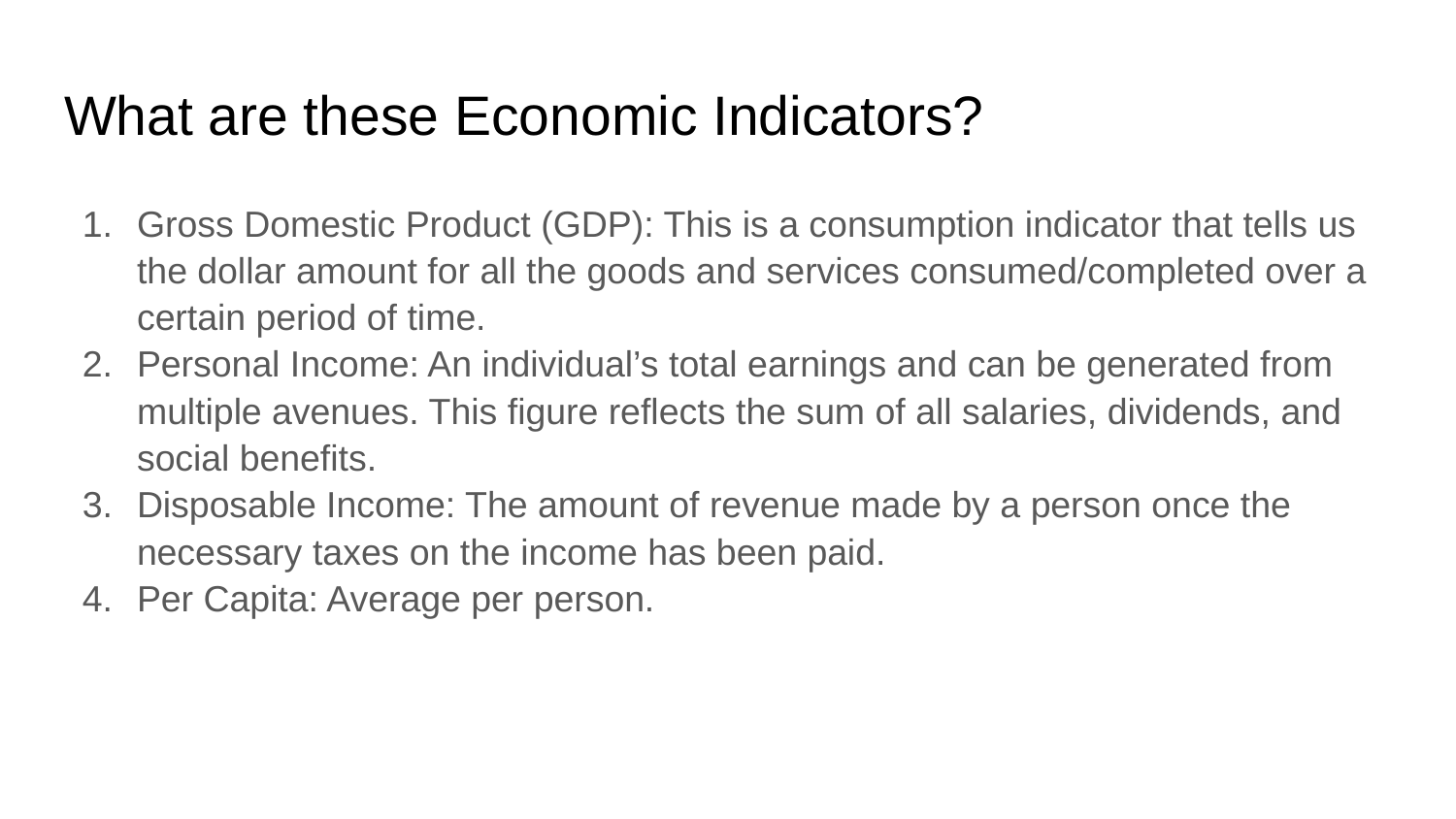

# What are these Economic Indicators?
Gross Domestic Product (GDP): This is a consumption indicator that tells us the dollar amount for all the goods and services consumed/completed over a certain period of time.
Personal Income: An individual’s total earnings and can be generated from multiple avenues. This figure reflects the sum of all salaries, dividends, and social benefits.
Disposable Income: The amount of revenue made by a person once the necessary taxes on the income has been paid.
Per Capita: Average per person.